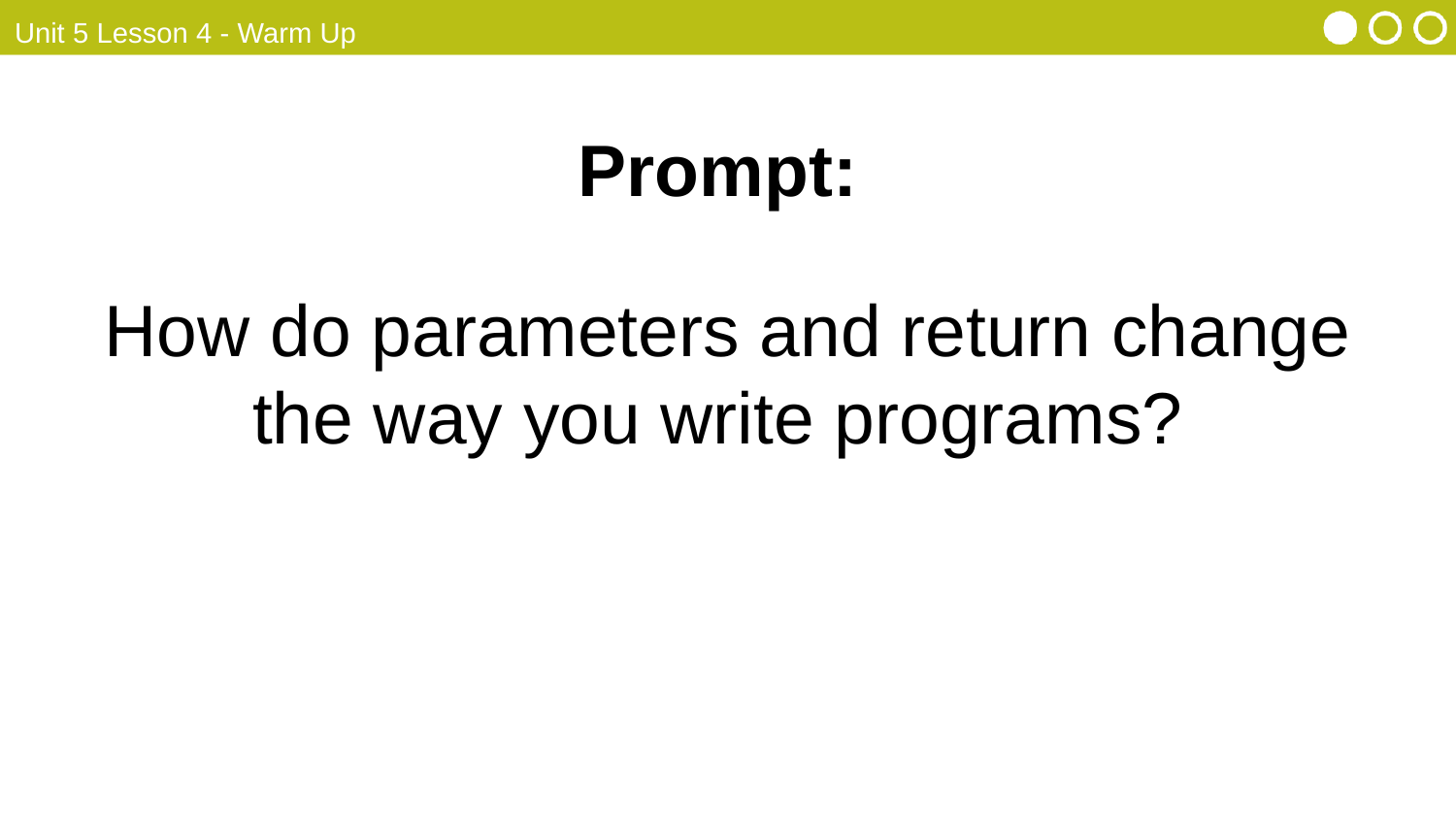

Unit 5 Lesson 4 - Warm Up
Prompt:

How do parameters and return change the way you write programs?